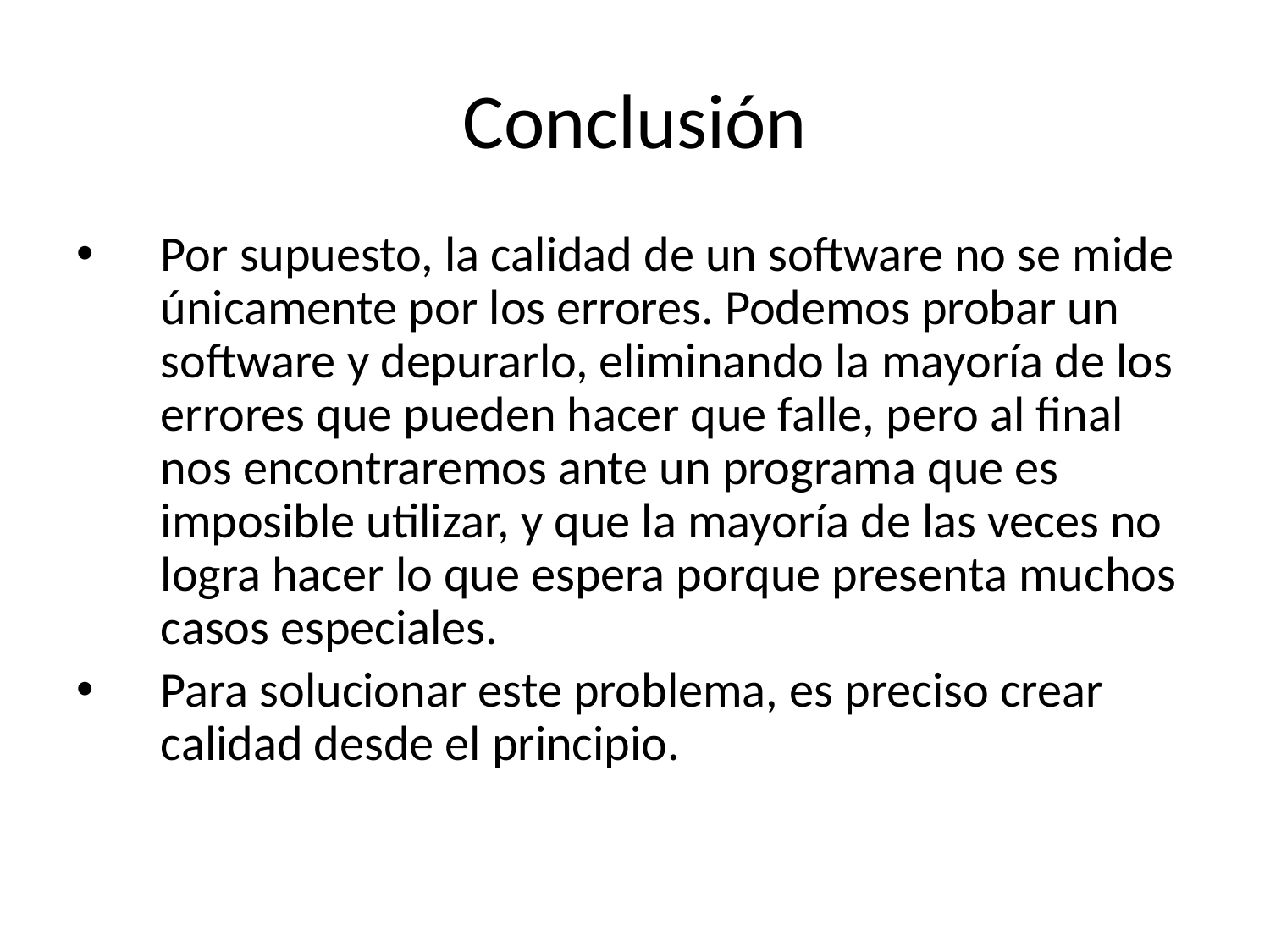

# Conclusión
Por supuesto, la calidad de un software no se mide únicamente por los errores. Podemos probar un software y depurarlo, eliminando la mayoría de los errores que pueden hacer que falle, pero al final nos encontraremos ante un programa que es imposible utilizar, y que la mayoría de las veces no logra hacer lo que espera porque presenta muchos casos especiales.
Para solucionar este problema, es preciso crear calidad desde el principio.